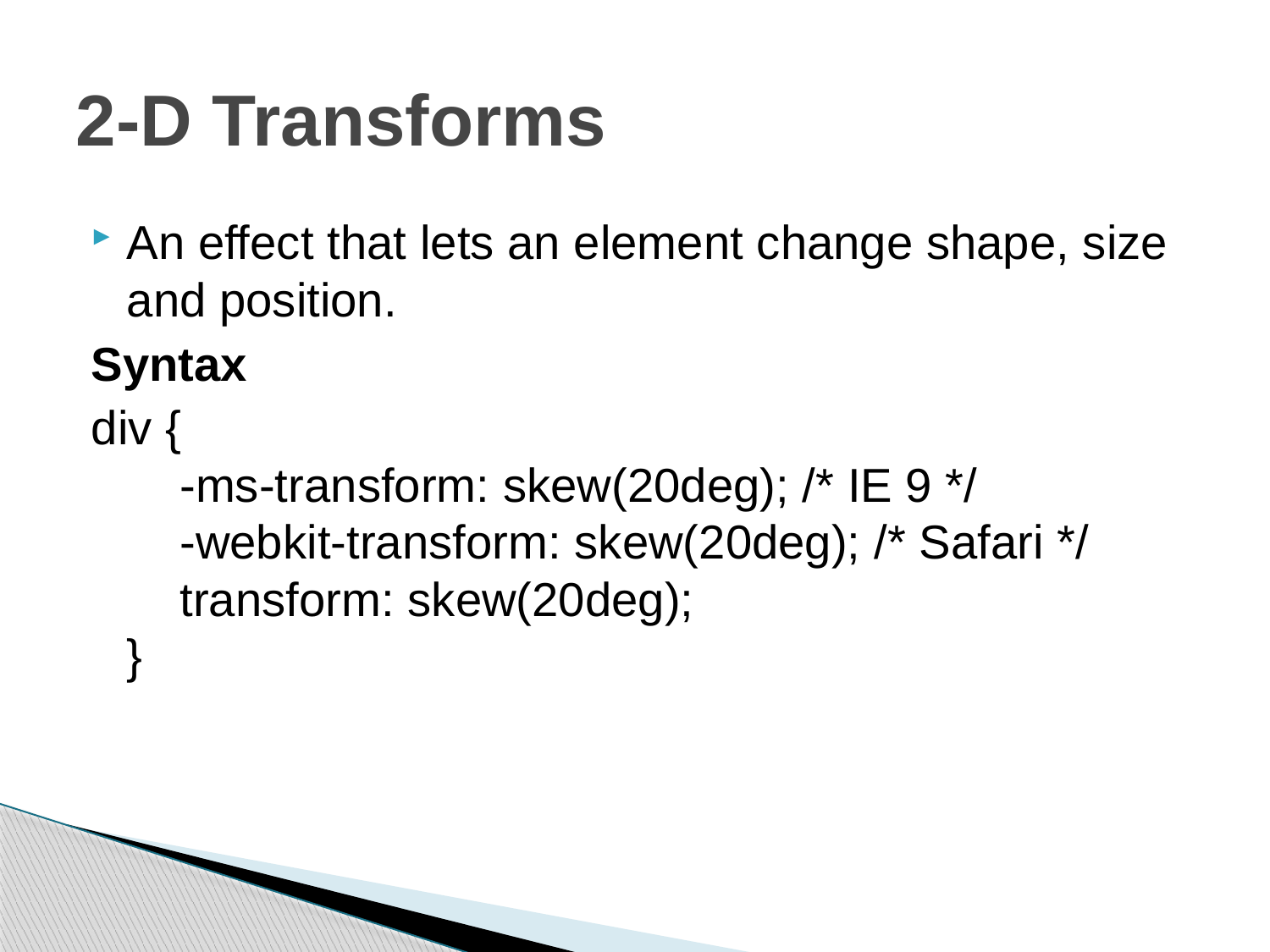

# 2-D Transforms
An effect that lets an element change shape, size and position.
Syntax
div {
    -ms-transform: skew(20deg); /* IE 9 */
    -webkit-transform: skew(20deg); /* Safari */
    transform: skew(20deg);
}